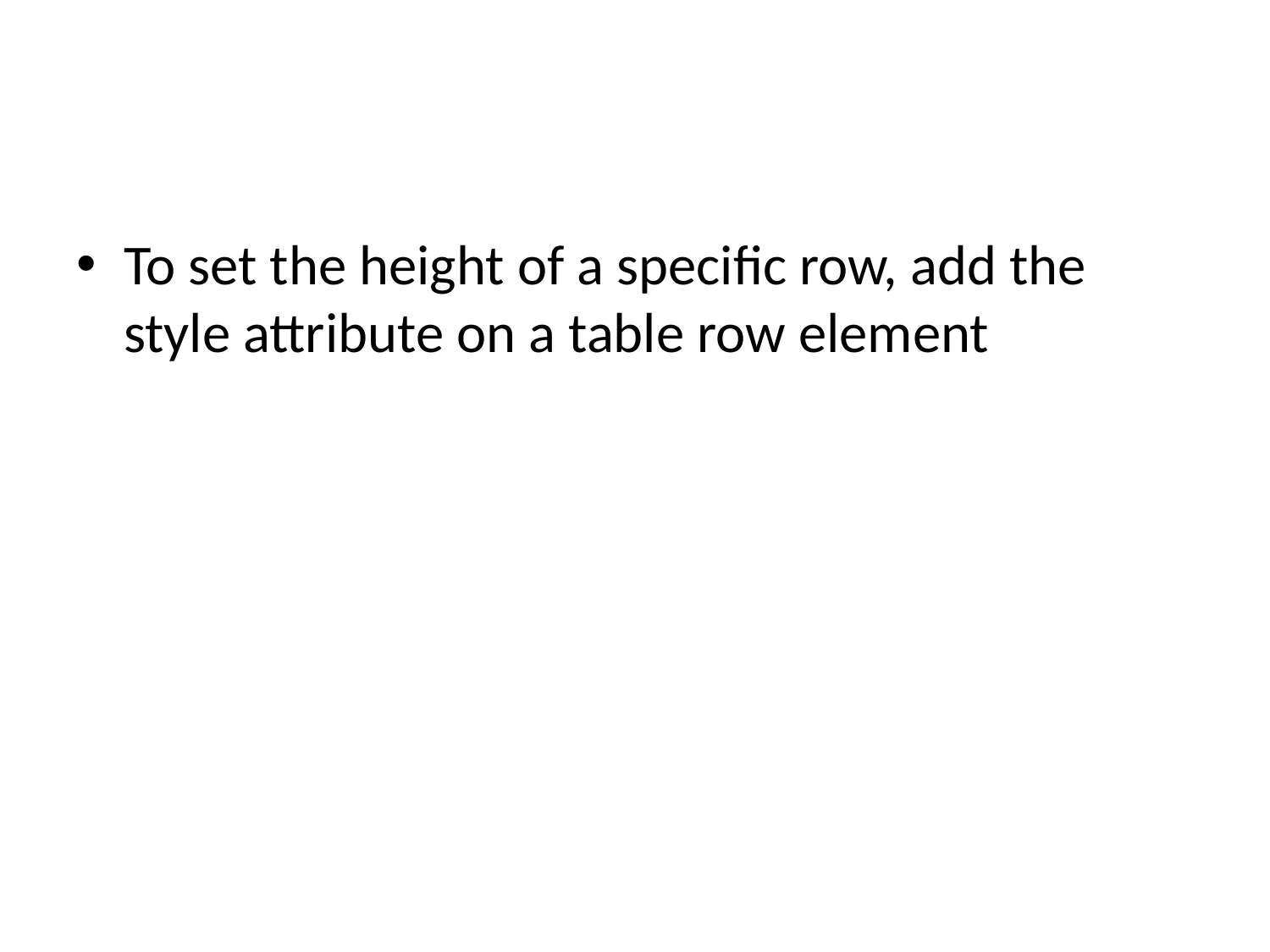

#
To set the height of a specific row, add the style attribute on a table row element